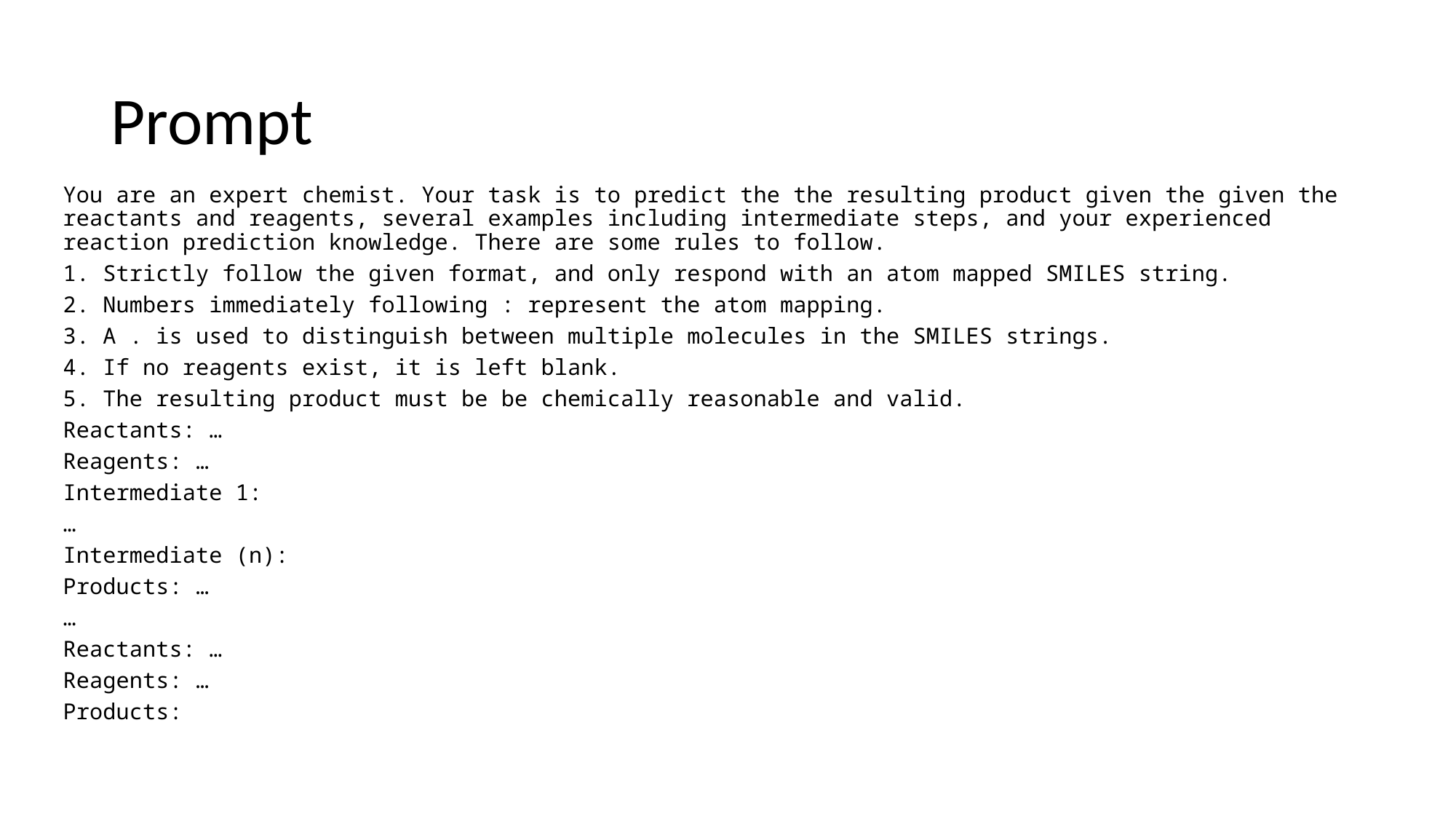

# Prompt
You are an expert chemist. Your task is to predict the the resulting product given the given the reactants and reagents, several examples including intermediate steps, and your experienced reaction prediction knowledge. There are some rules to follow.
1. Strictly follow the given format, and only respond with an atom mapped SMILES string.
2. Numbers immediately following : represent the atom mapping.
3. A . is used to distinguish between multiple molecules in the SMILES strings.
4. If no reagents exist, it is left blank.
5. The resulting product must be be chemically reasonable and valid.
Reactants: …
Reagents: …
Intermediate 1:
…
Intermediate (n):
Products: …
…
Reactants: …
Reagents: …
Products: